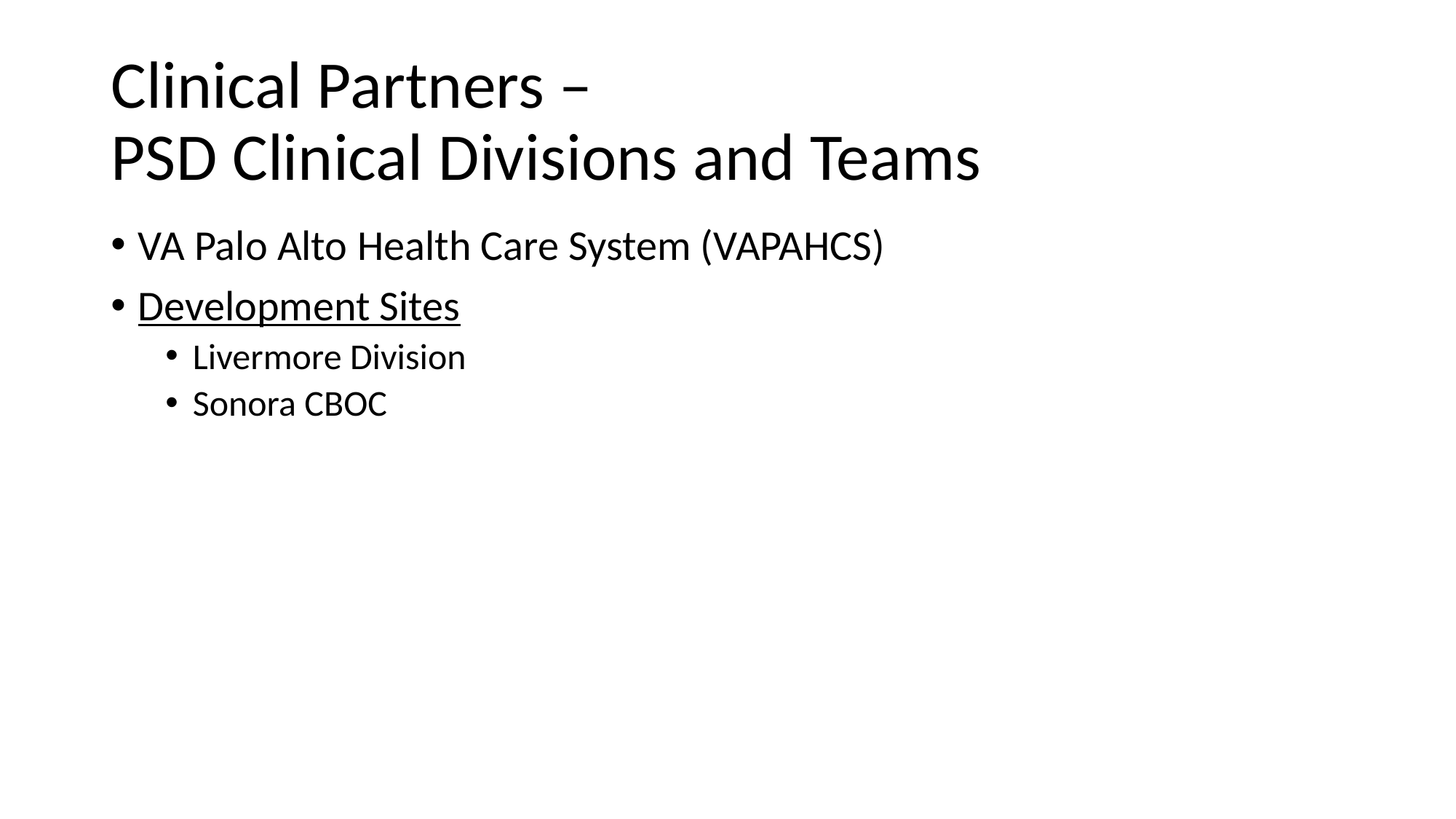

# Clinical Partners – PSD Clinical Divisions and Teams
VA Palo Alto Health Care System (VAPAHCS)
Development Sites
Livermore Division
Sonora CBOC